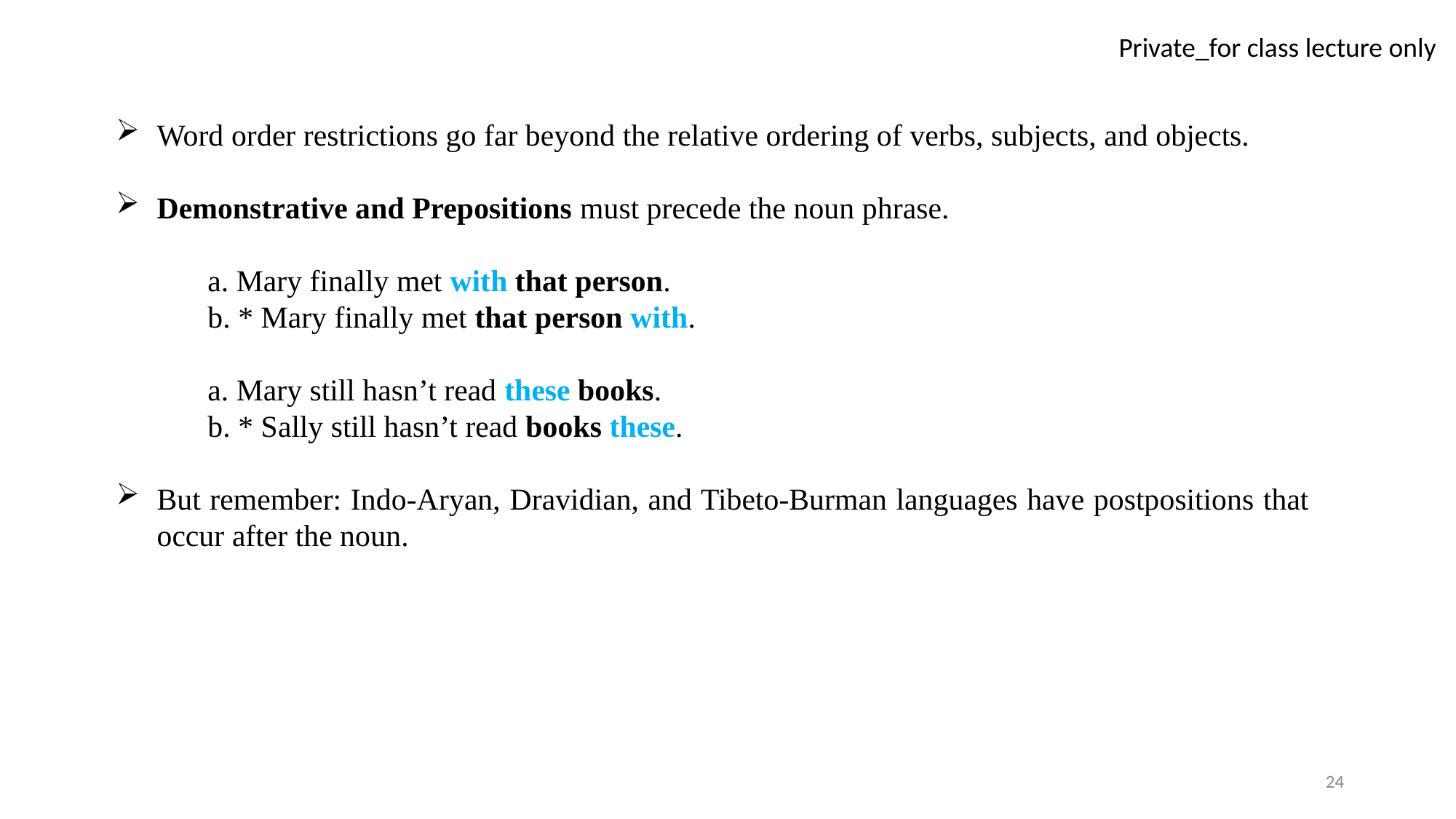

Word order restrictions go far beyond the relative ordering of verbs, subjects, and objects.

Demonstrative and Prepositions must precede the noun phrase.

            a. Mary finally met with that person.
            b. * Mary finally met that person with.

            a. Mary still hasn’t read these books.
            b. * Sally still hasn’t read books these.

But remember: Indo-Aryan, Dravidian, and Tibeto-Burman languages have postpositions that occur after the noun.
24